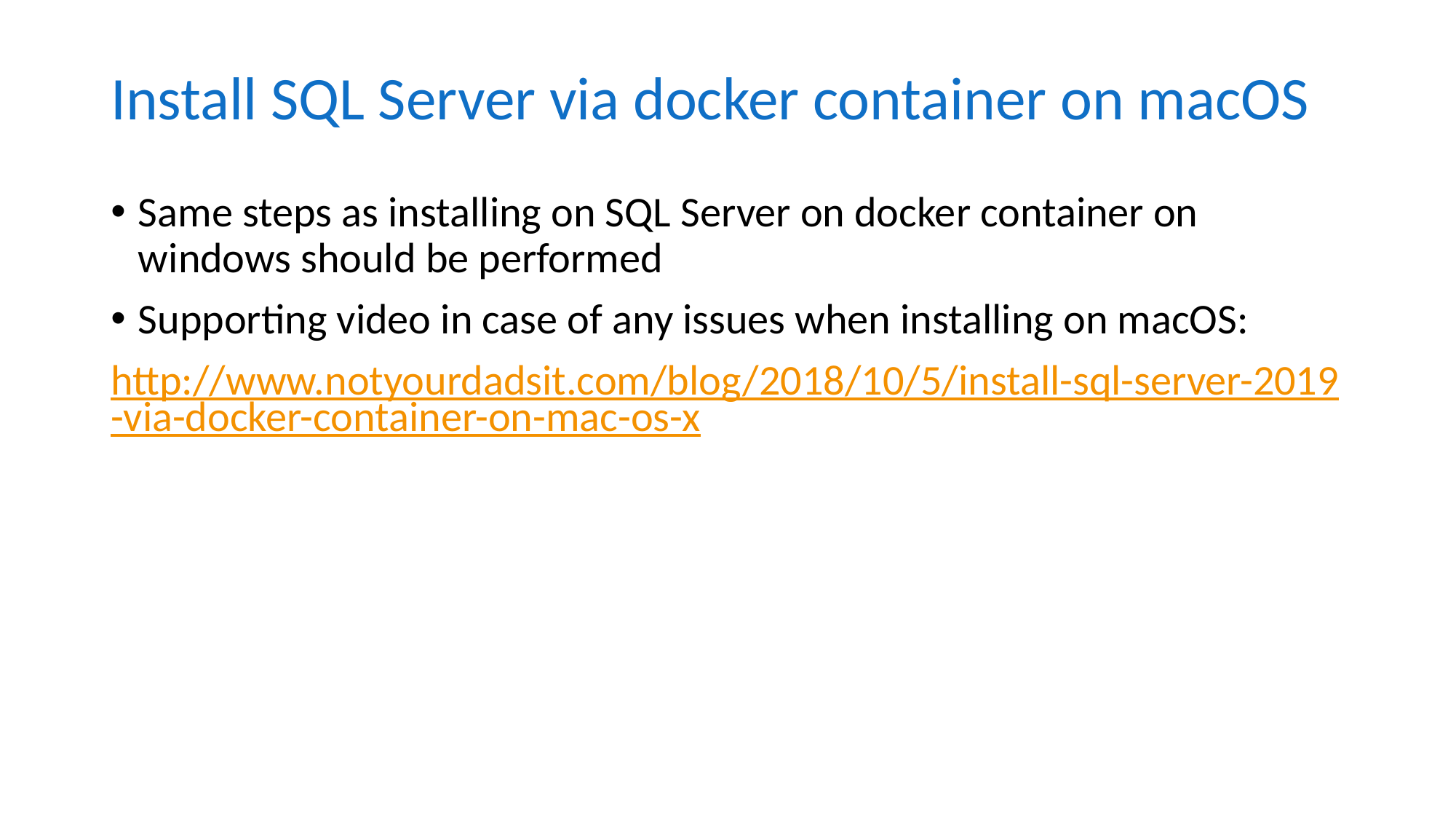

# Install SQL Server via docker container on macOS
Same steps as installing on SQL Server on docker container on windows should be performed
Supporting video in case of any issues when installing on macOS:
http://www.notyourdadsit.com/blog/2018/10/5/install-sql-server-2019-via-docker-container-on-mac-os-x